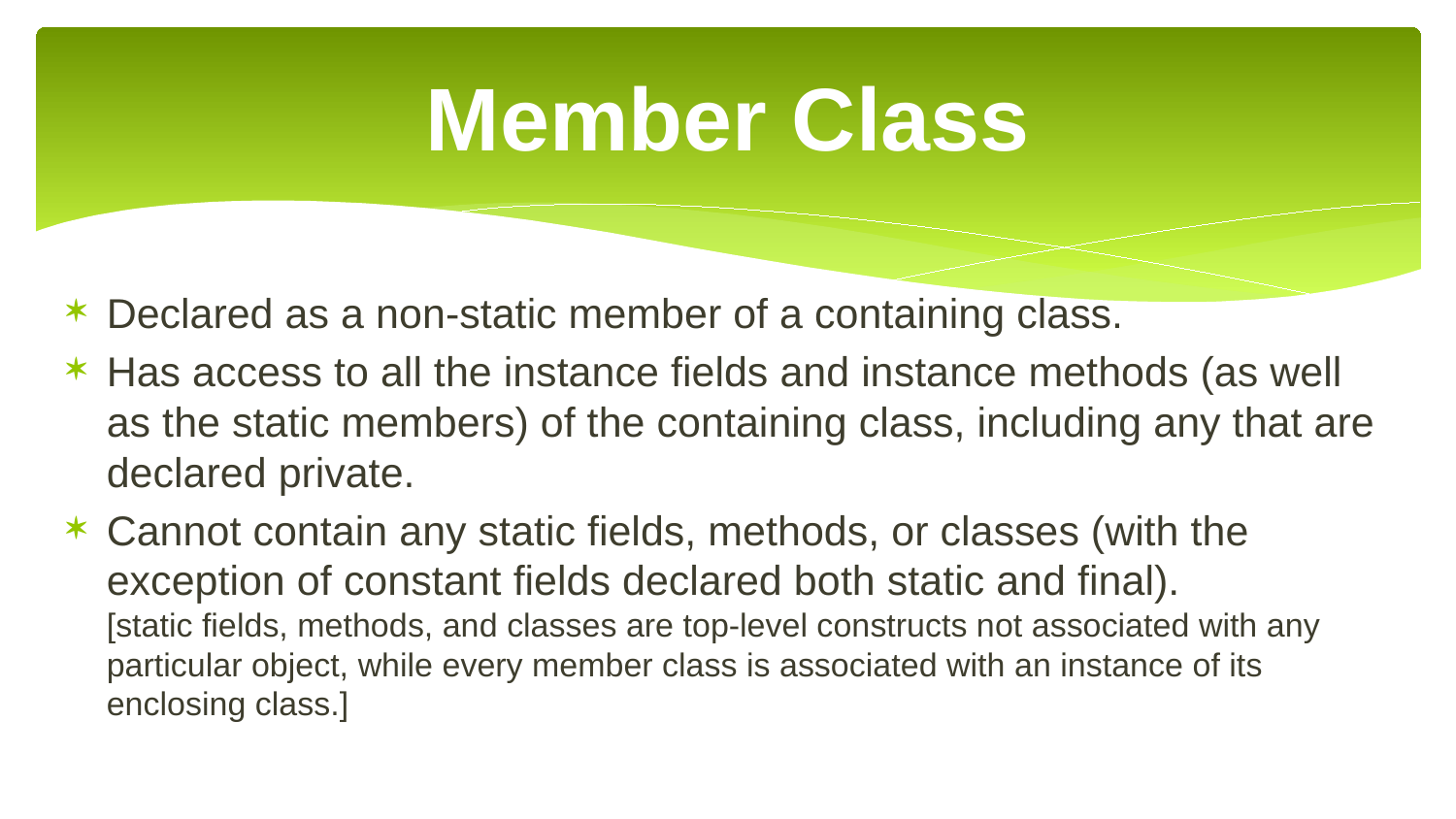

# Member Class
Declared as a non-static member of a containing class.
Has access to all the instance fields and instance methods (as well as the static members) of the containing class, including any that are declared private.
Cannot contain any static fields, methods, or classes (with the exception of constant fields declared both static and final).
[static fields, methods, and classes are top-level constructs not associated with any particular object, while every member class is associated with an instance of its enclosing class.]